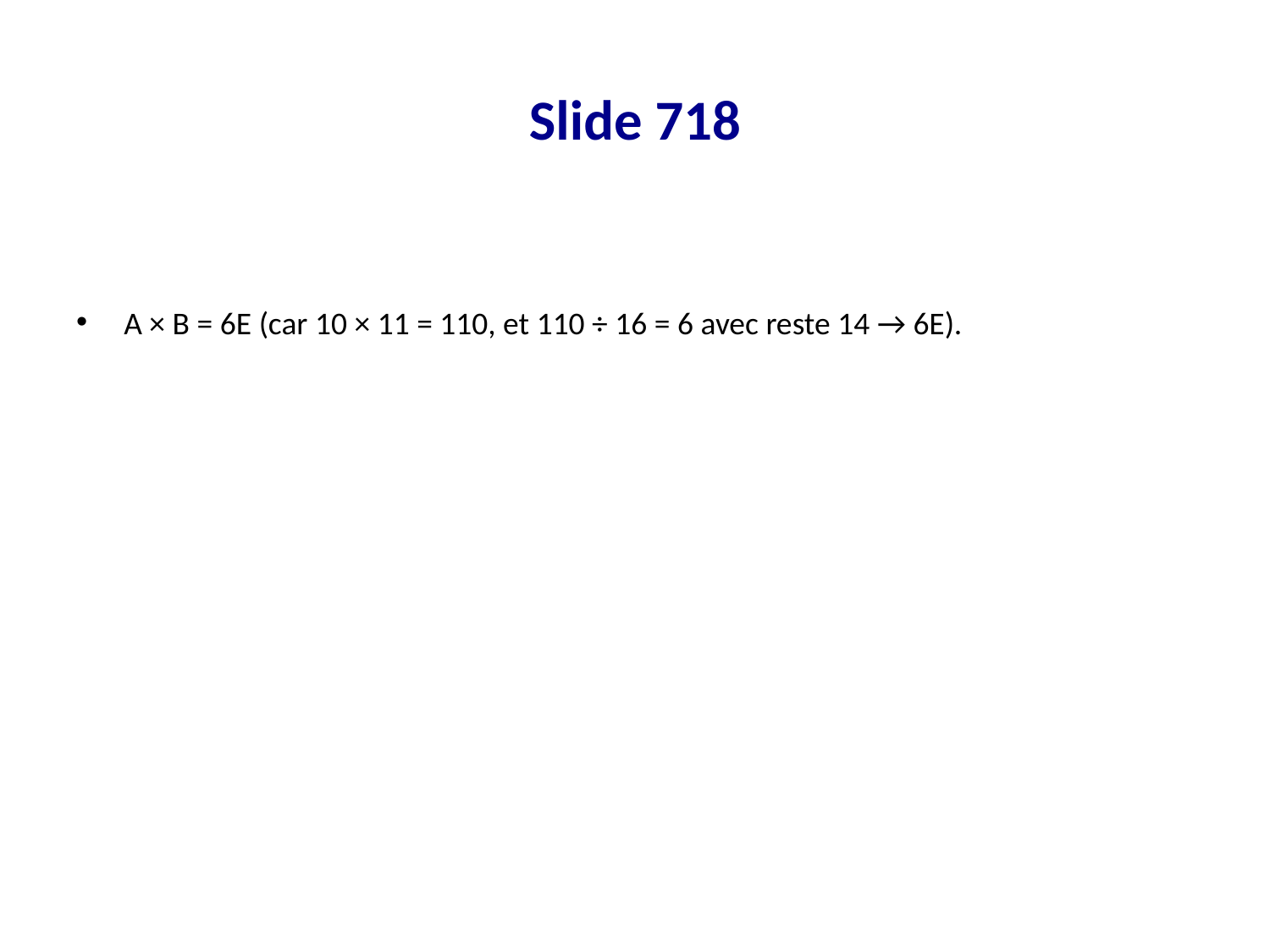

# Slide 718

A × B = 6E (car 10 × 11 = 110, et 110 ÷ 16 = 6 avec reste 14 → 6E).